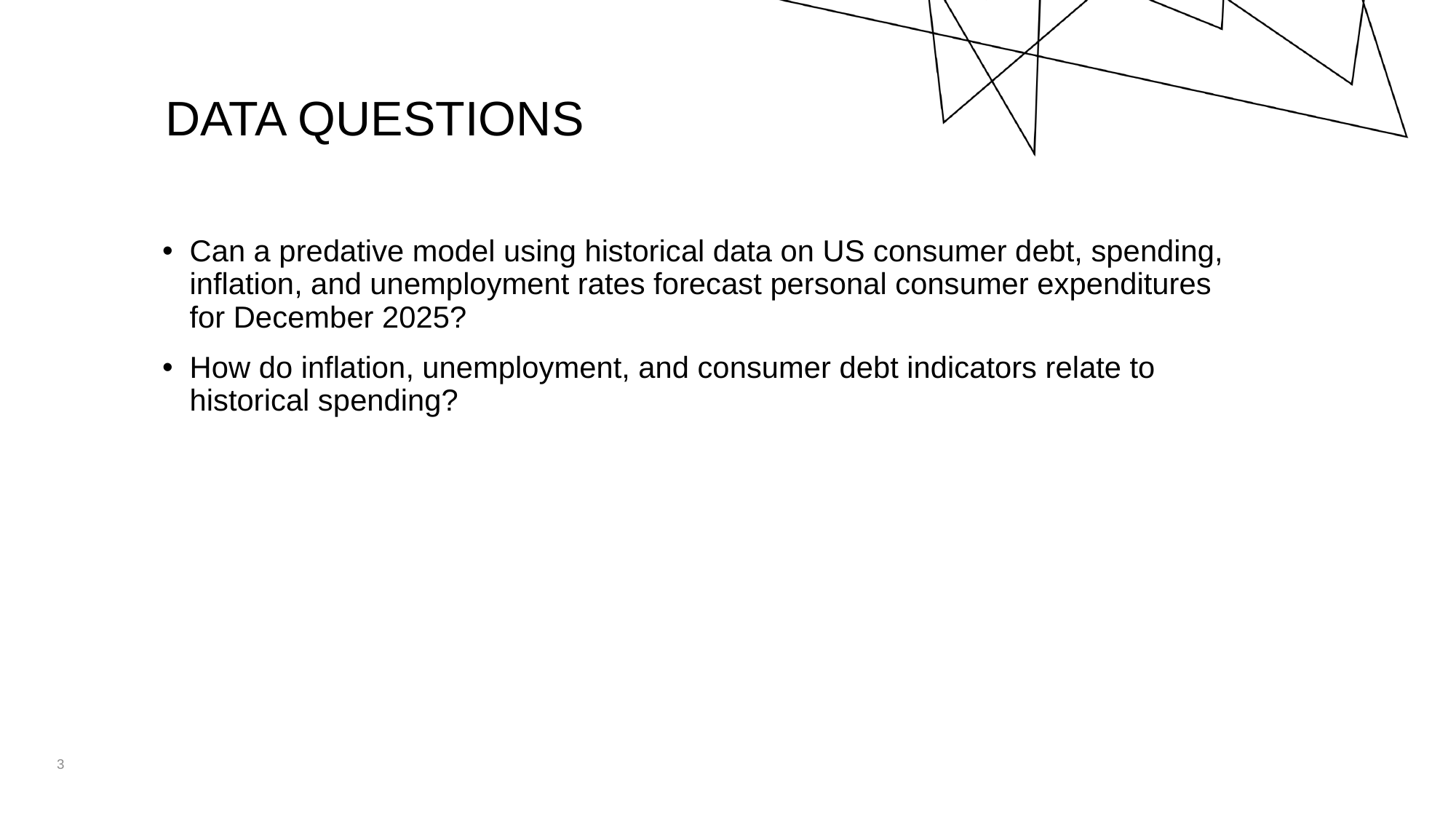

# Data Questions
Can a predative model using historical data on US consumer debt, spending, inflation, and unemployment rates forecast personal consumer expenditures for December 2025?
How do inflation, unemployment, and consumer debt indicators relate to historical spending?
3